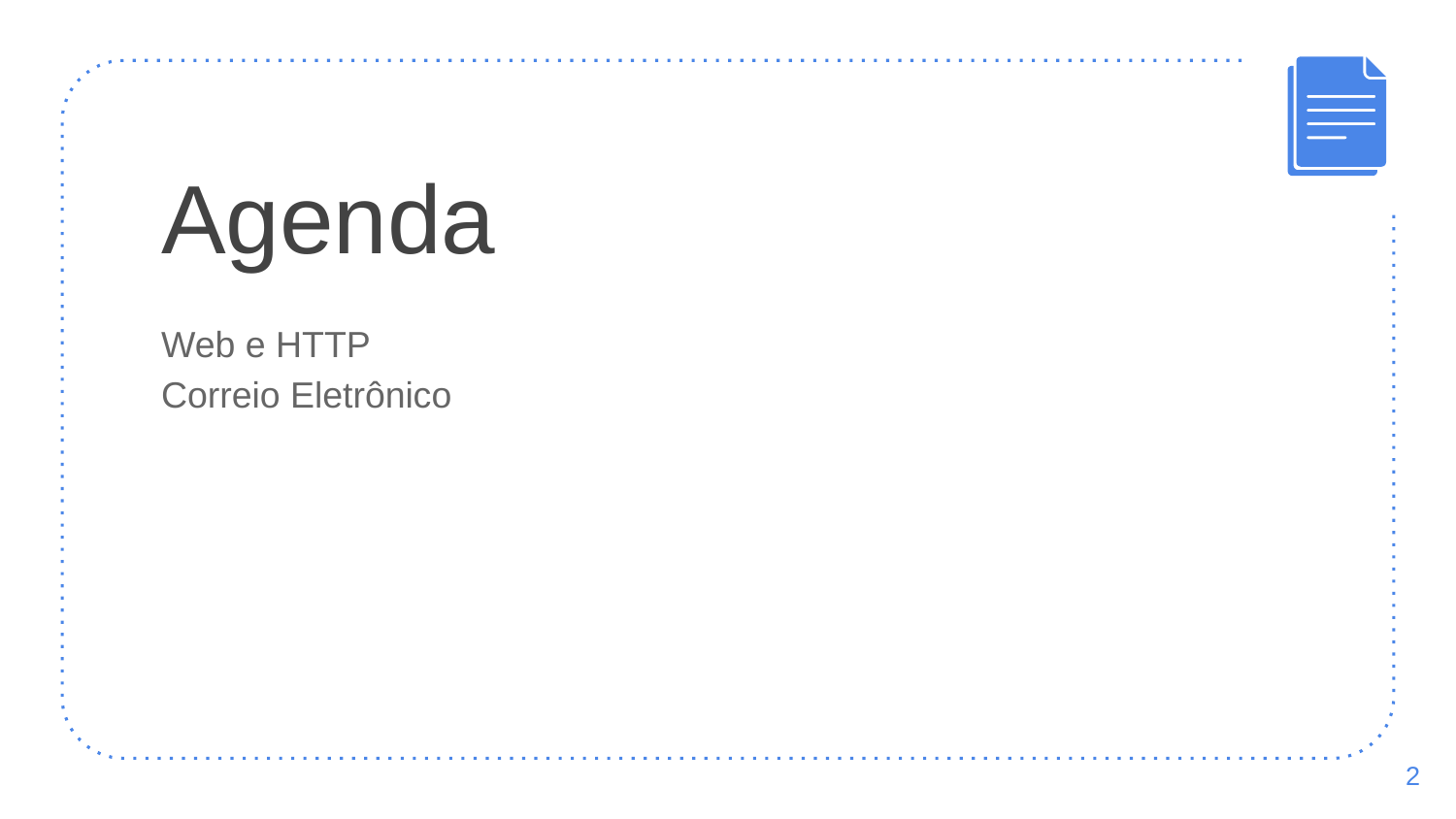

# Agenda
Web e HTTP
Correio Eletrônico
2